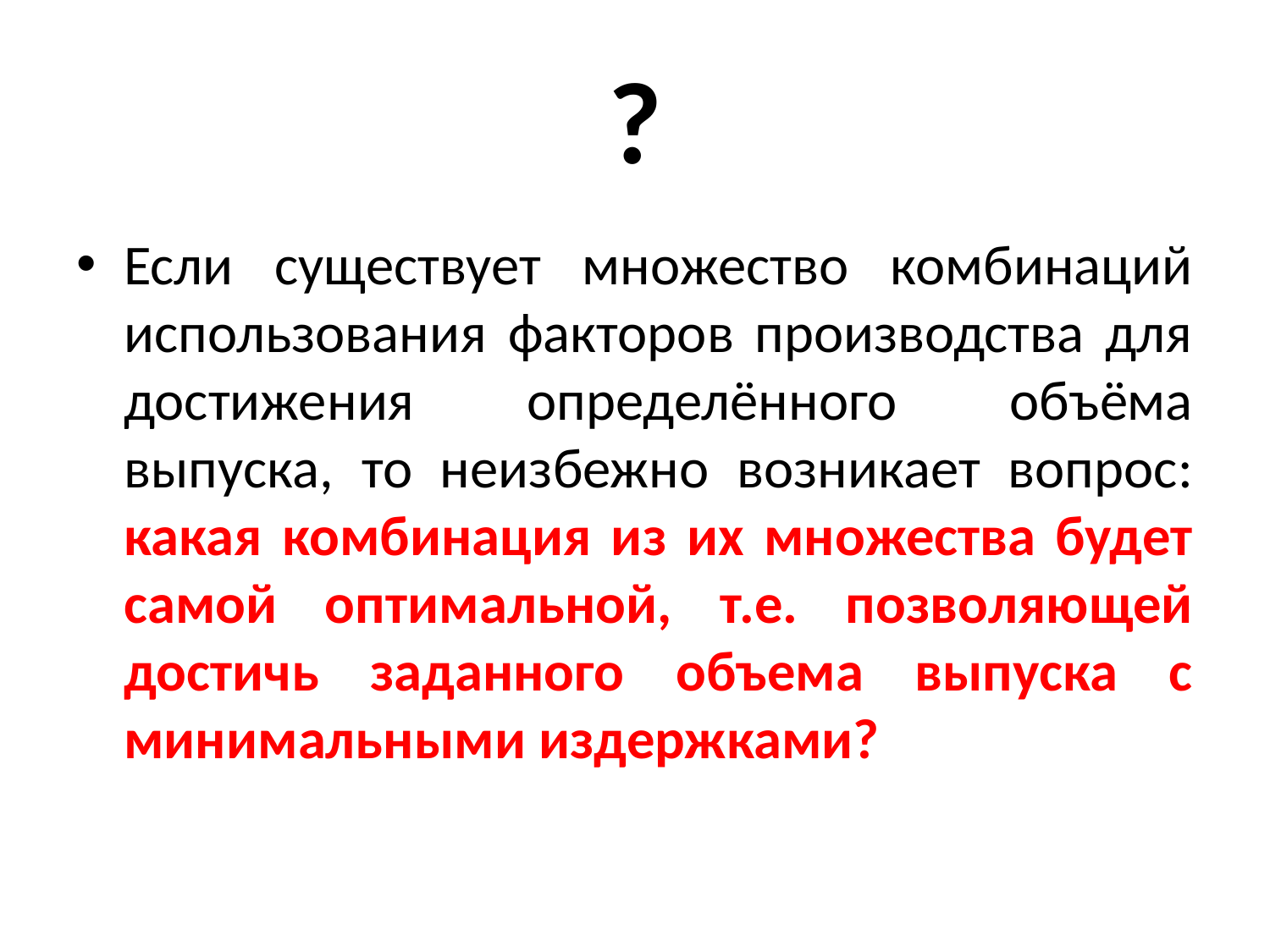

# ?
Если существует множество комбинаций использования факторов производства для достижения определённого объёма выпуска, то неизбежно возникает вопрос: какая комбинация из их множества будет самой оптимальной, т.е. позволяющей достичь заданного объема выпуска с минимальными издержками?